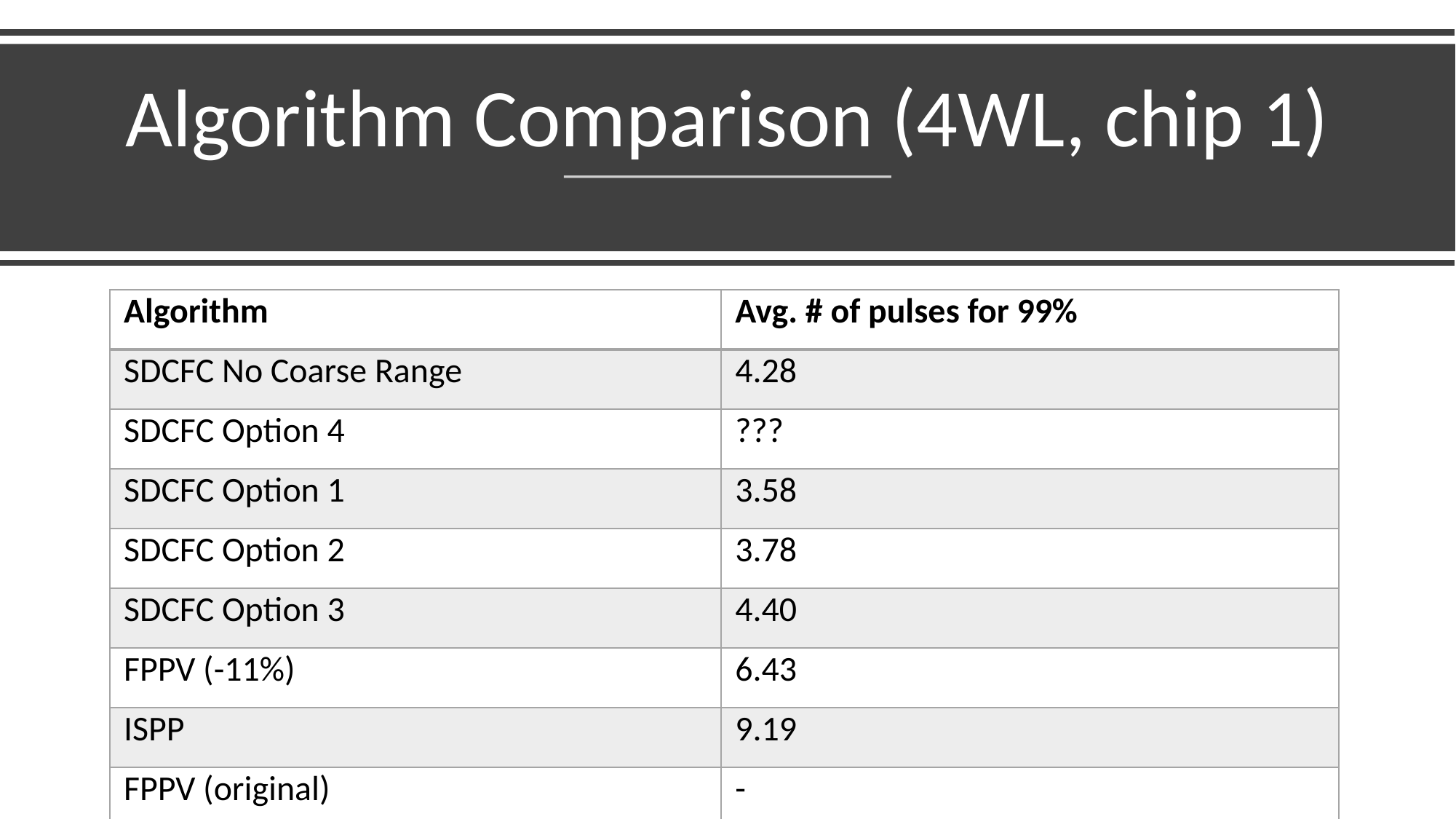

# Algorithm Comparison (4WL, chip 1)
| Algorithm | Avg. # of pulses for 99% |
| --- | --- |
| SDCFC No Coarse Range | 4.28 |
| SDCFC Option 4 | ??? |
| SDCFC Option 1 | 3.58 |
| SDCFC Option 2 | 3.78 |
| SDCFC Option 3 | 4.40 |
| FPPV (-11%) | 6.43 |
| ISPP | 9.19 |
| FPPV (original) | - |